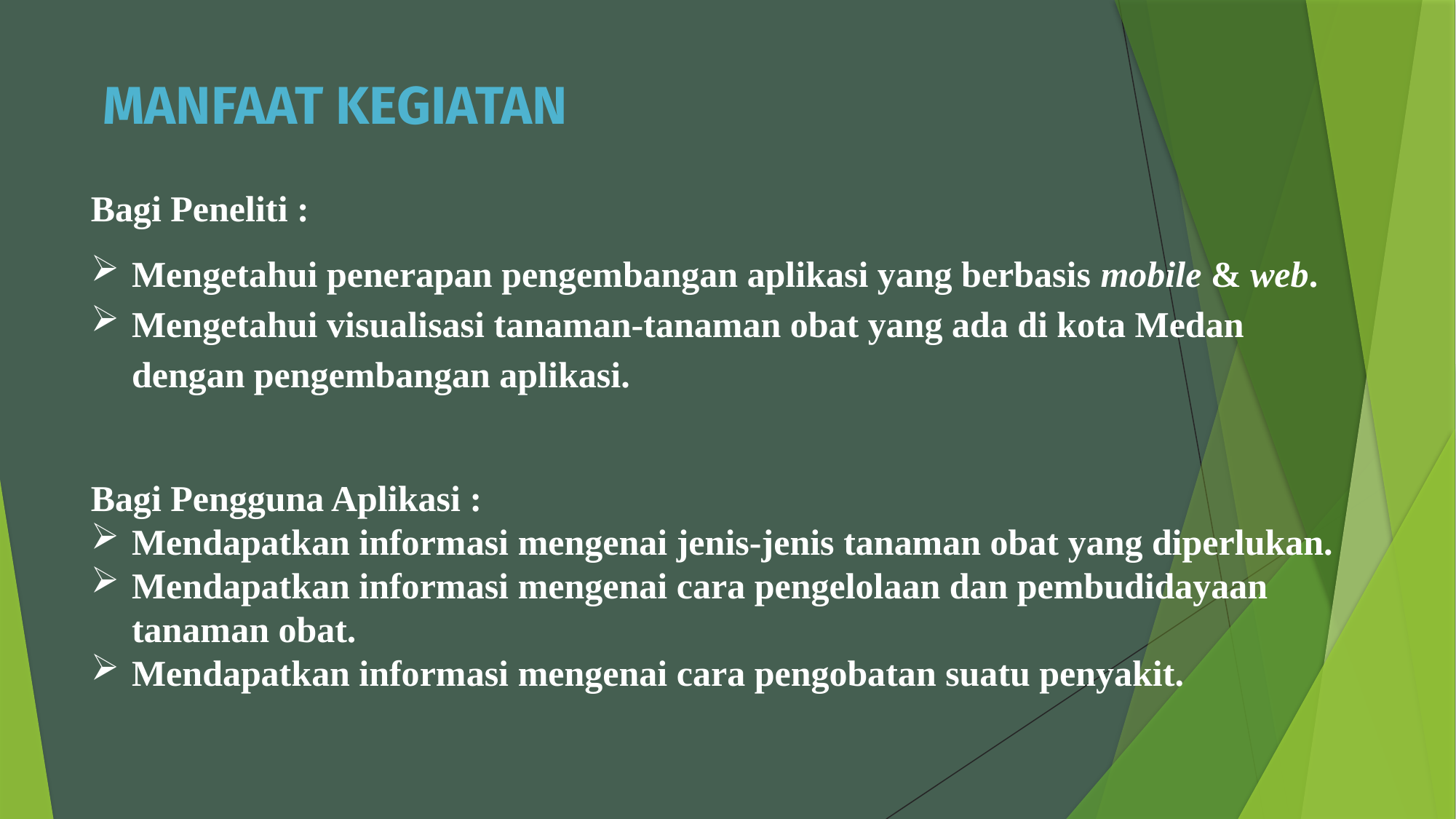

MANFAAT KEGIATAN
Bagi Peneliti :
Mengetahui penerapan pengembangan aplikasi yang berbasis mobile & web.
Mengetahui visualisasi tanaman-tanaman obat yang ada di kota Medan dengan pengembangan aplikasi.

Bagi Pengguna Aplikasi :
Mendapatkan informasi mengenai jenis-jenis tanaman obat yang diperlukan.
Mendapatkan informasi mengenai cara pengelolaan dan pembudidayaan tanaman obat.
Mendapatkan informasi mengenai cara pengobatan suatu penyakit.